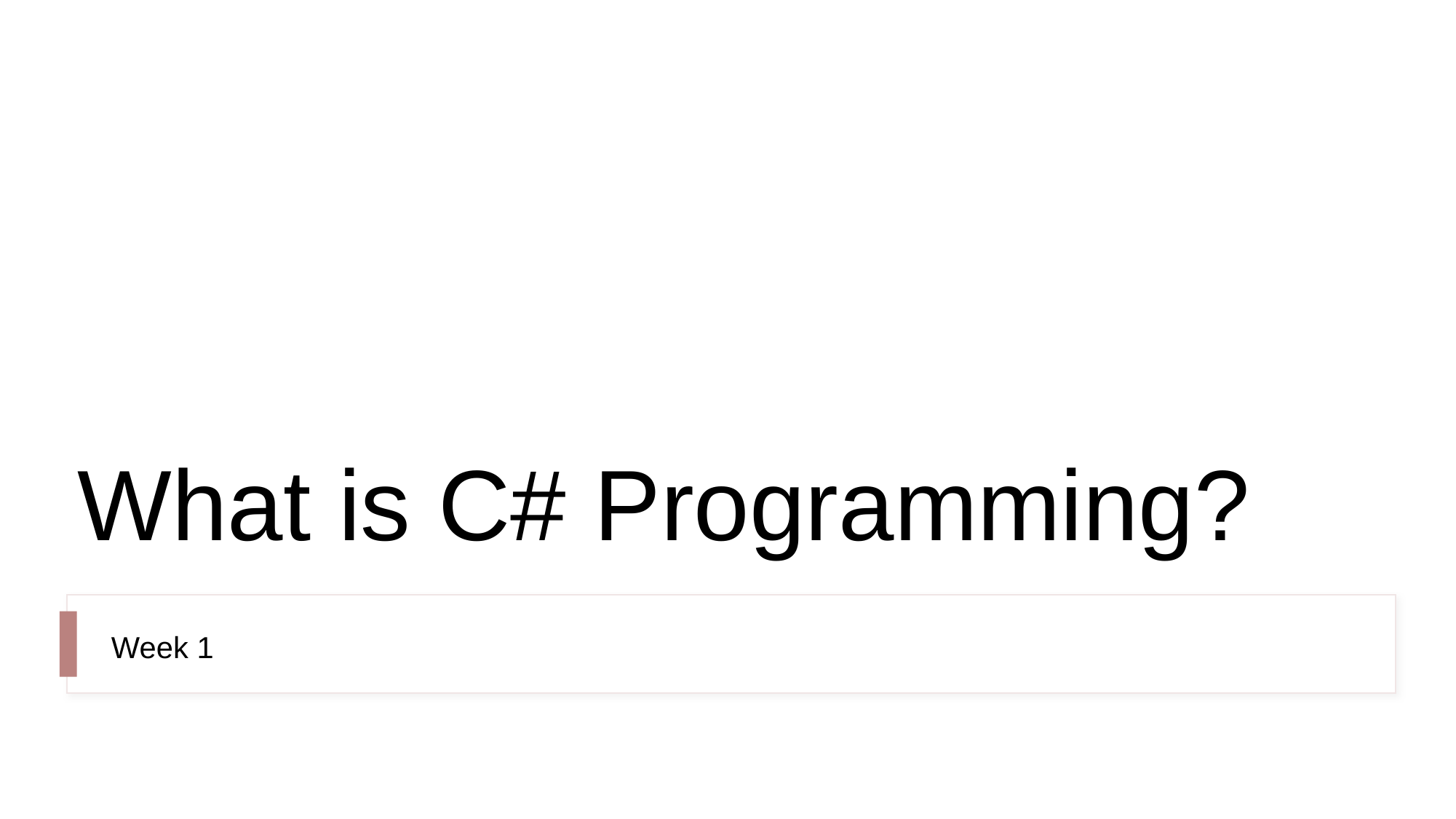

# What is C# Programming?
Week 1